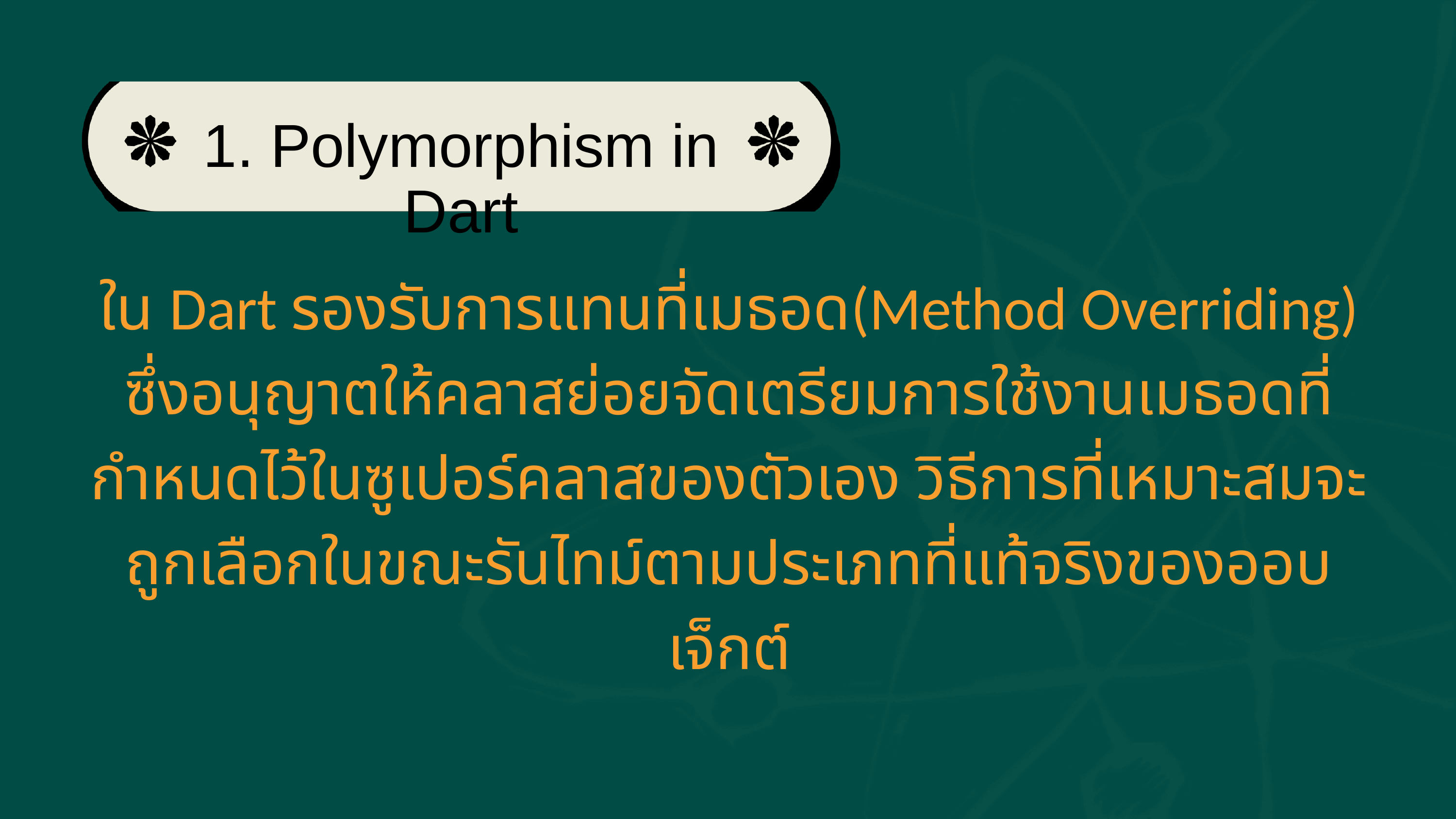

1. Polymorphism in Dart
ใน Dart รองรับการแทนที่เมธอด(Method Overriding) ซึ่งอนุญาตให้คลาสย่อยจัดเตรียมการใช้งานเมธอดที่กำหนดไว้ในซูเปอร์คลาสของตัวเอง วิธีการที่เหมาะสมจะถูกเลือกในขณะรันไทม์ตามประเภทที่แท้จริงของออบเจ็กต์